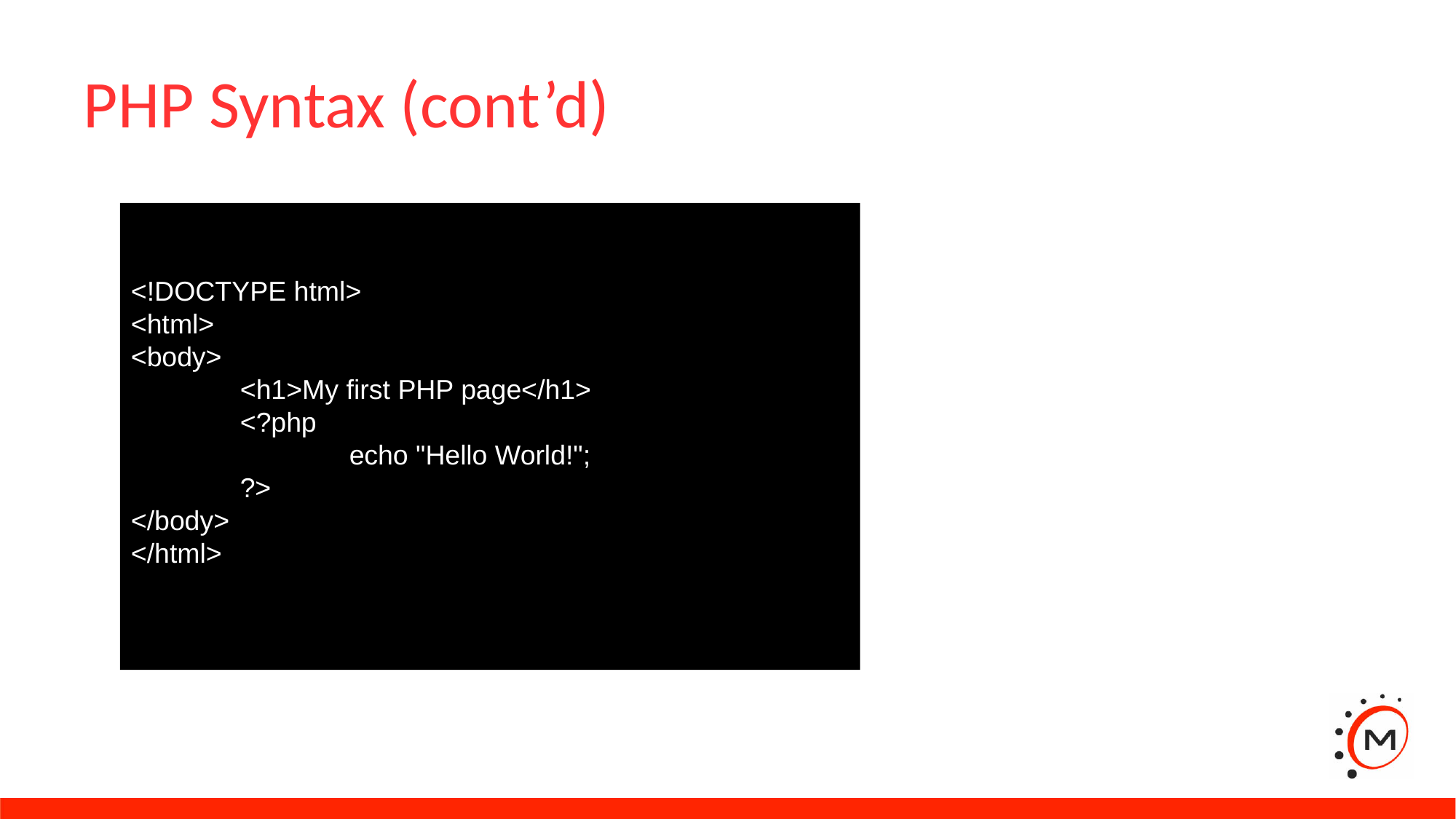

PHP Syntax (cont’d)

<!DOCTYPE html>
<html>
<body>
	<h1>My first PHP page</h1>
	<?php
		echo "Hello World!";
	?>
</body>
</html>